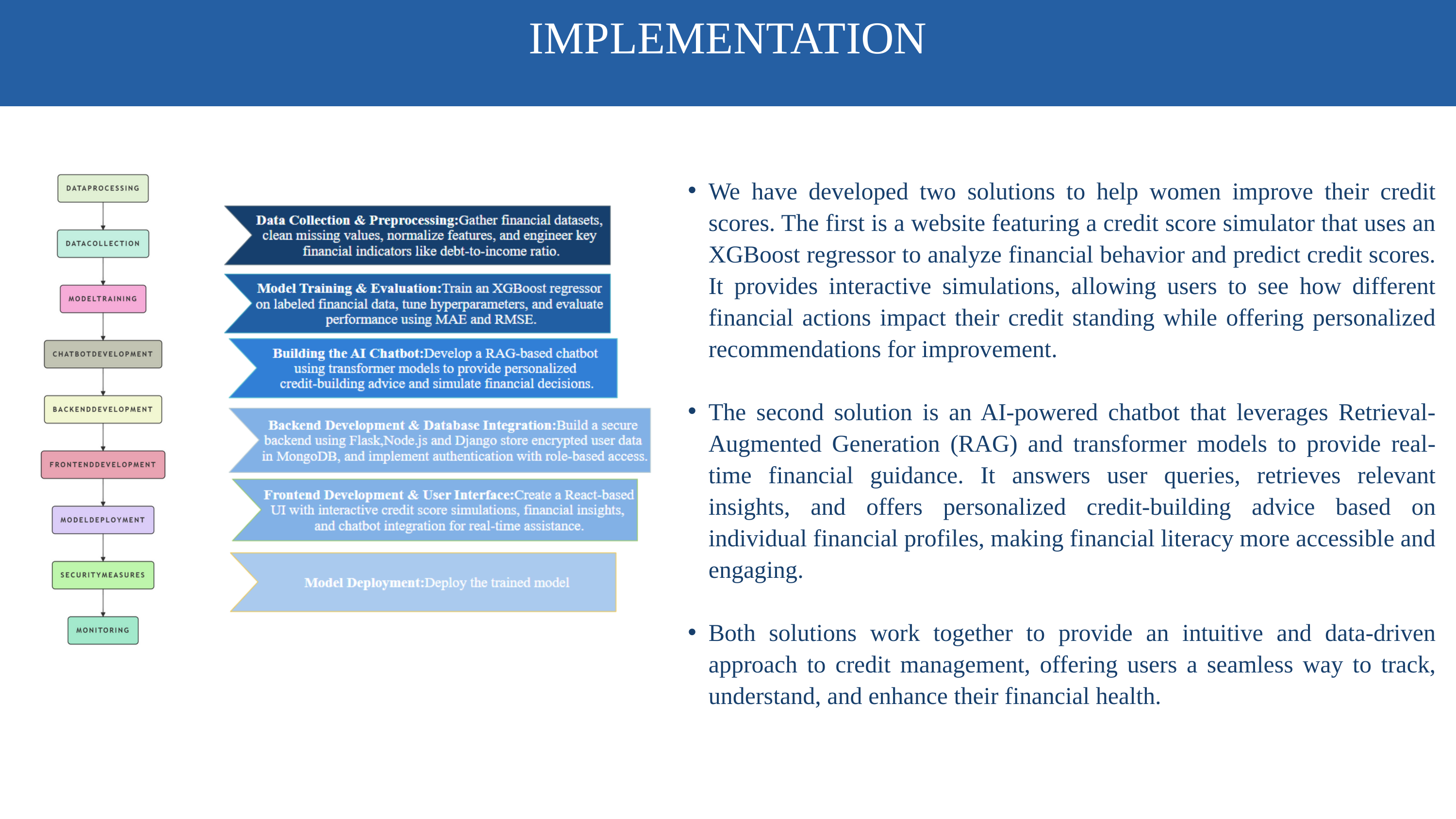

IMPLEMENTATION

We have developed two solutions to help women improve their credit scores. The first is a website featuring a credit score simulator that uses an XGBoost regressor to analyze financial behavior and predict credit scores. It provides interactive simulations, allowing users to see how different financial actions impact their credit standing while offering personalized recommendations for improvement.

The second solution is an AI-powered chatbot that leverages Retrieval-Augmented Generation (RAG) and transformer models to provide real-time financial guidance. It answers user queries, retrieves relevant insights, and offers personalized credit-building advice based on individual financial profiles, making financial literacy more accessible and engaging.

Both solutions work together to provide an intuitive and data-driven approach to credit management, offering users a seamless way to track, understand, and enhance their financial health.